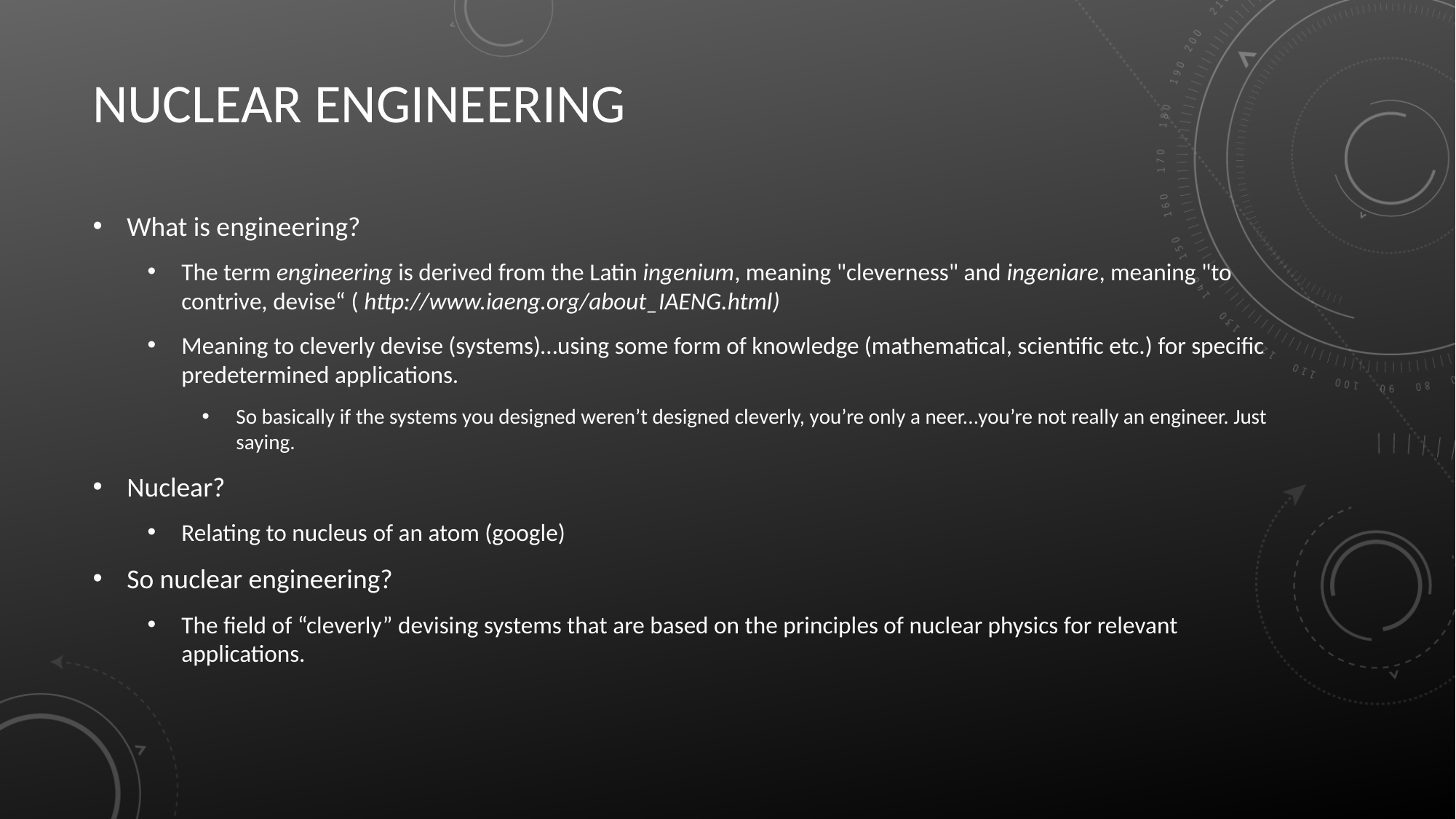

# Nuclear engineering
What is engineering?
The term engineering is derived from the Latin ingenium, meaning "cleverness" and ingeniare, meaning "to contrive, devise“ ( http://www.iaeng.org/about_IAENG.html)
Meaning to cleverly devise (systems)…using some form of knowledge (mathematical, scientific etc.) for specific predetermined applications.
So basically if the systems you designed weren’t designed cleverly, you’re only a neer...you’re not really an engineer. Just saying.
Nuclear?
Relating to nucleus of an atom (google)
So nuclear engineering?
The field of “cleverly” devising systems that are based on the principles of nuclear physics for relevant applications.